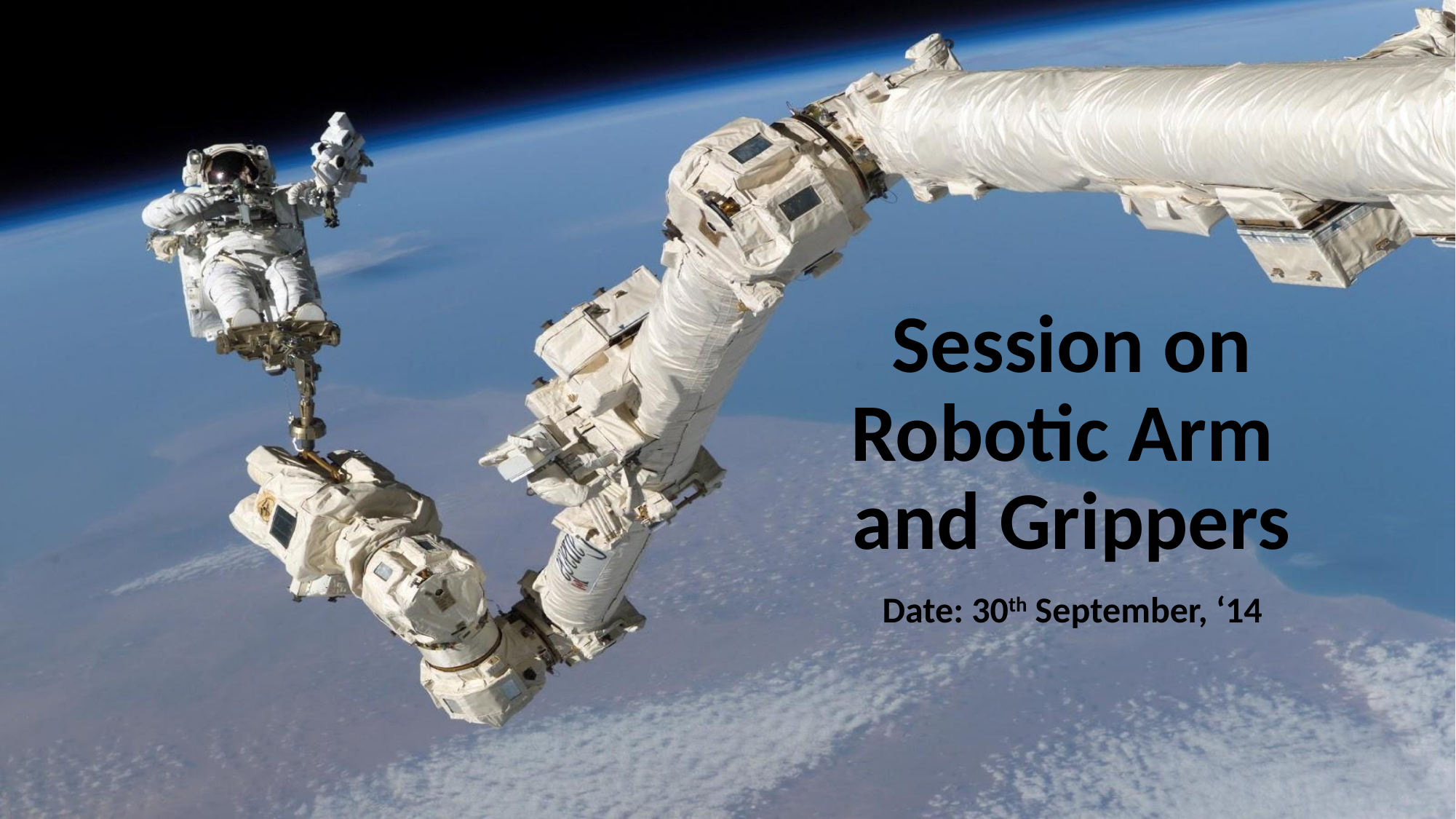

# Session on Robotic Arm and Grippers

Date: 30th September, ‘14